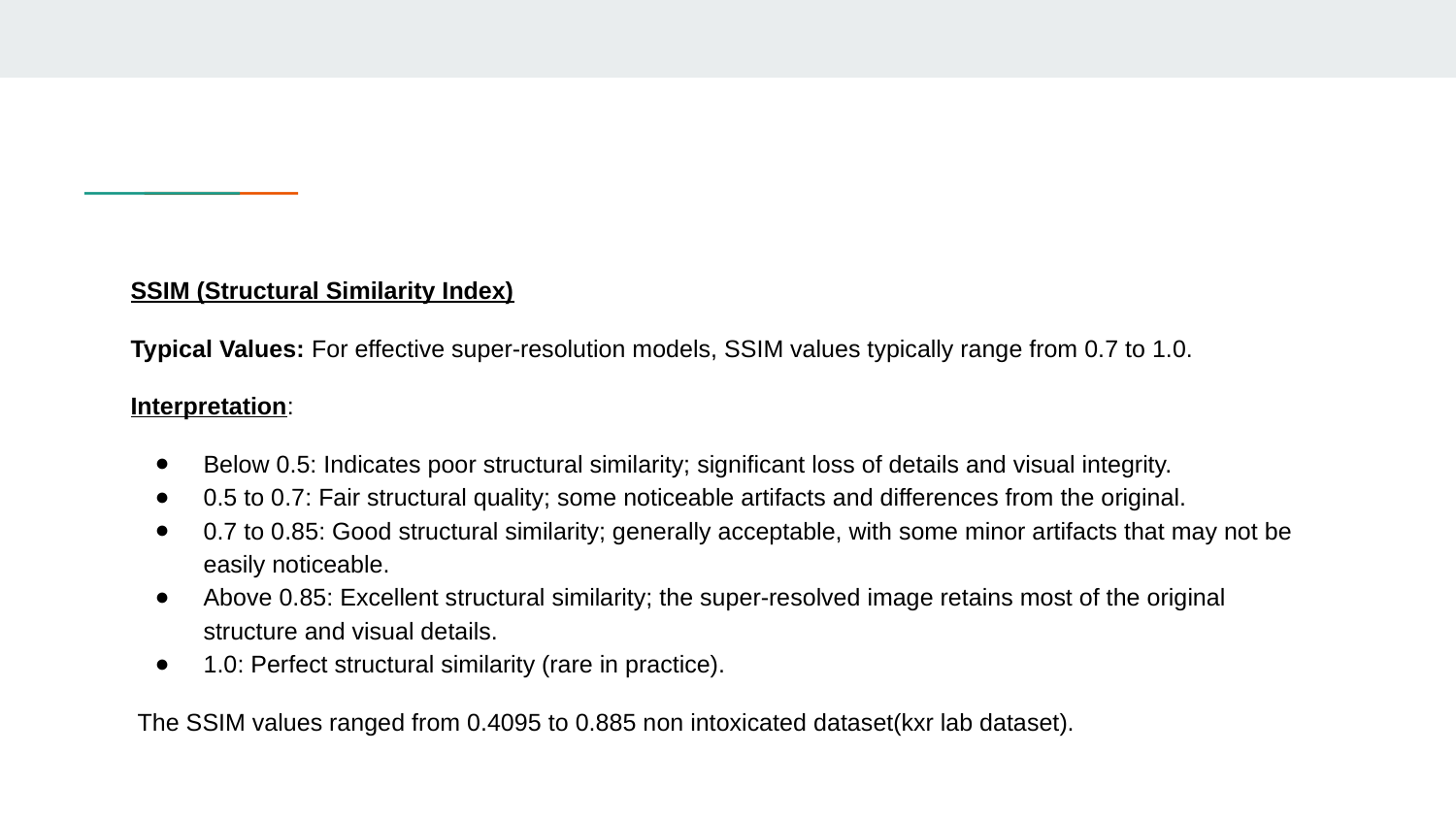

SSIM (Structural Similarity Index)
Typical Values: For effective super-resolution models, SSIM values typically range from 0.7 to 1.0.
Interpretation:
Below 0.5: Indicates poor structural similarity; significant loss of details and visual integrity.
0.5 to 0.7: Fair structural quality; some noticeable artifacts and differences from the original.
0.7 to 0.85: Good structural similarity; generally acceptable, with some minor artifacts that may not be easily noticeable.
Above 0.85: Excellent structural similarity; the super-resolved image retains most of the original structure and visual details.
1.0: Perfect structural similarity (rare in practice).
 The SSIM values ranged from 0.4095 to 0.885 non intoxicated dataset(kxr lab dataset).